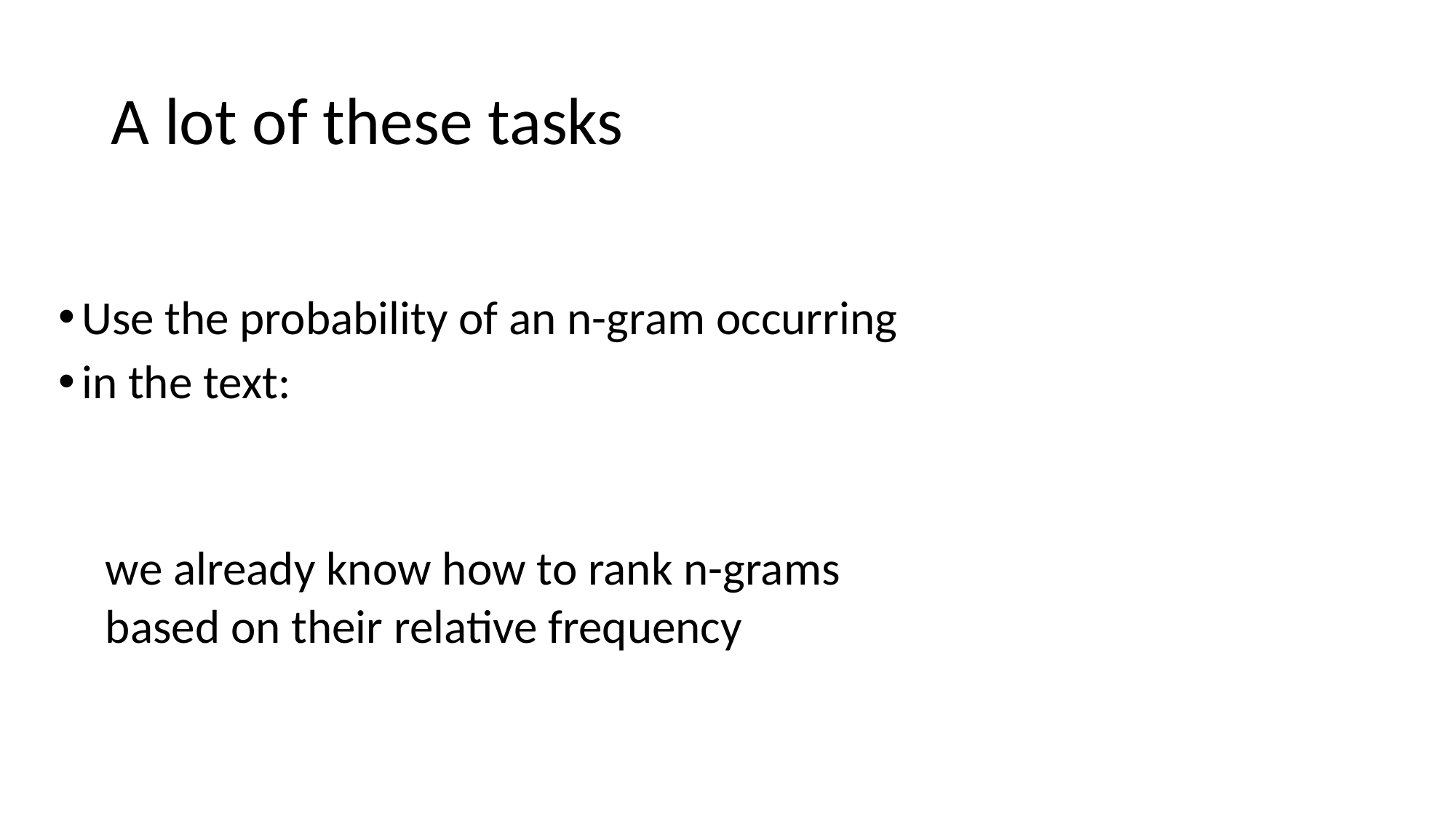

# A lot of these tasks
Use the probability of an n-gram occurring
in the text:

	we already know how to rank n-grams
	based on their relative frequency